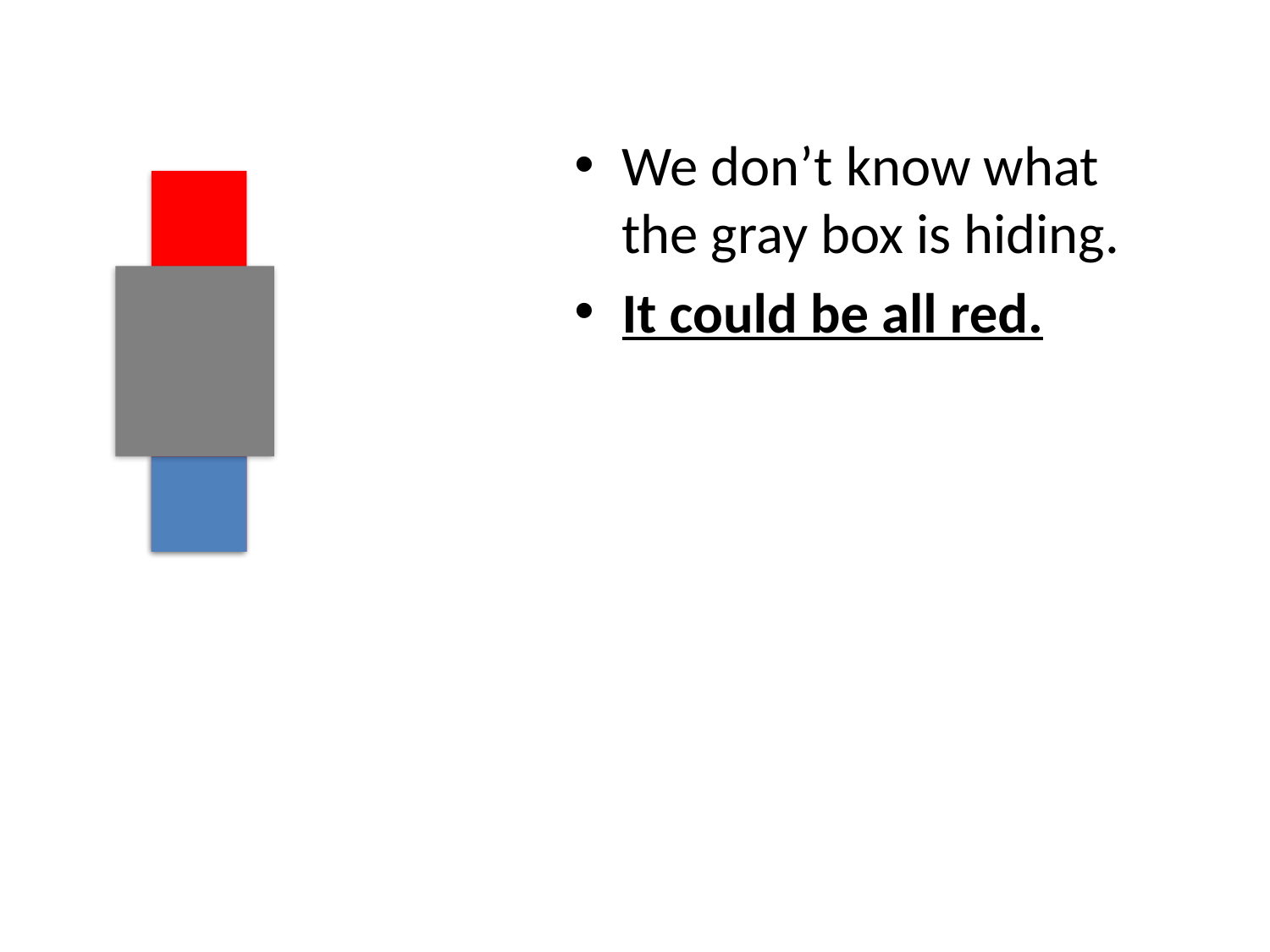

We don’t know what the gray box is hiding.
It could be all red.